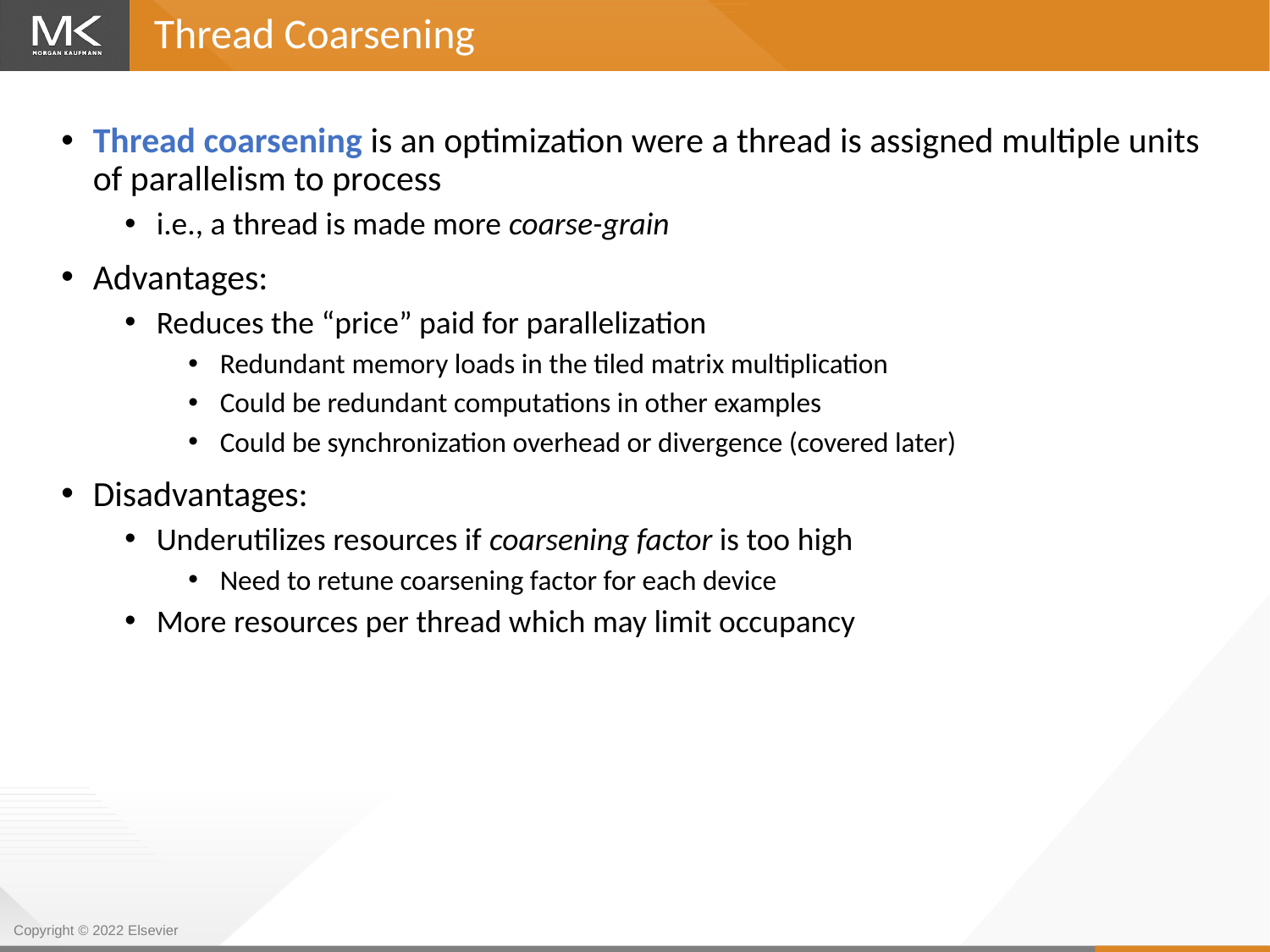

Thread Coarsening
Thread coarsening is an optimization were a thread is assigned multiple units of parallelism to process
i.e., a thread is made more coarse-grain
Advantages:
Reduces the “price” paid for parallelization
Redundant memory loads in the tiled matrix multiplication
Could be redundant computations in other examples
Could be synchronization overhead or divergence (covered later)
Disadvantages:
Underutilizes resources if coarsening factor is too high
Need to retune coarsening factor for each device
More resources per thread which may limit occupancy